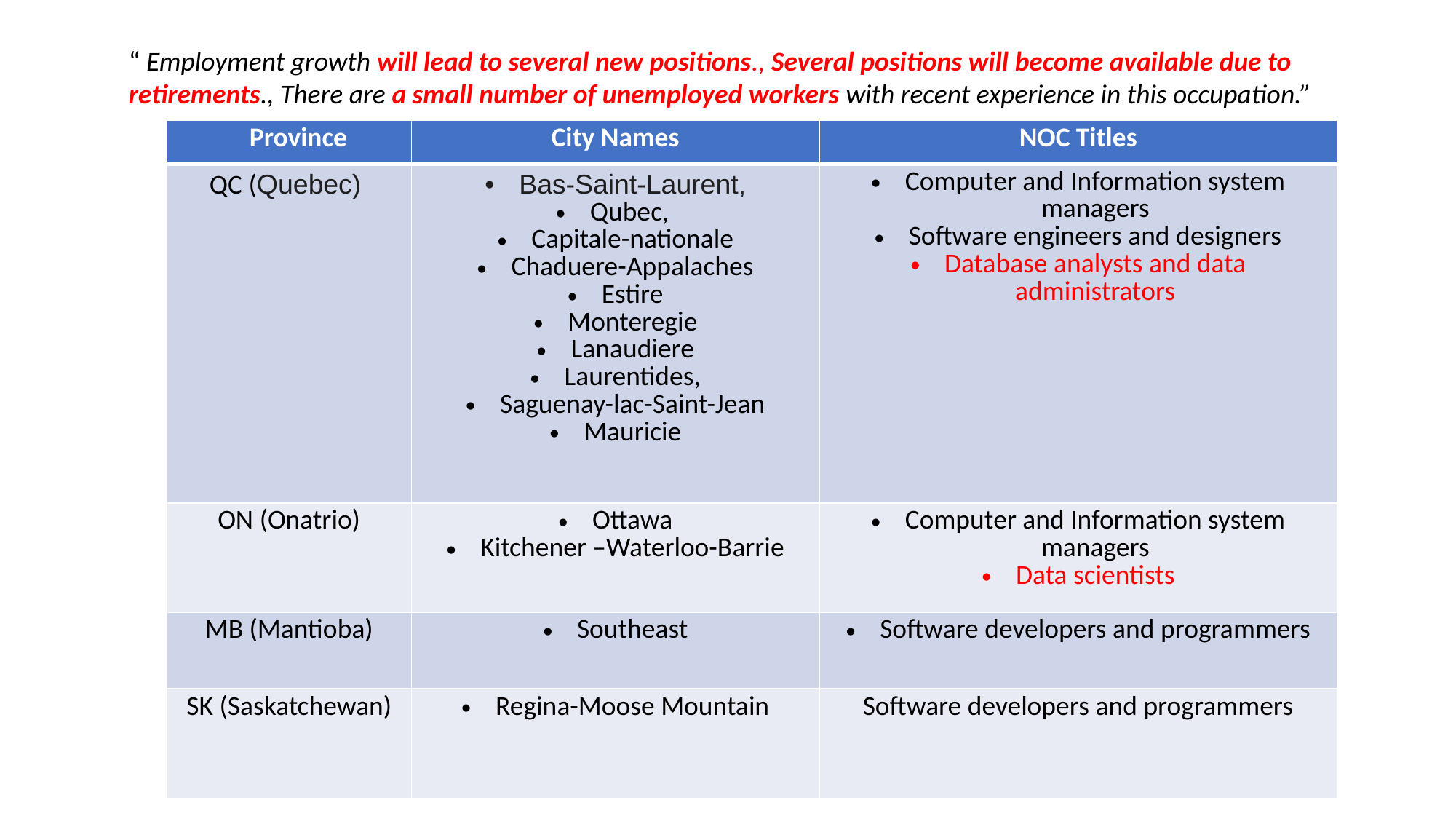

“ Employment growth will lead to several new positions., Several positions will become available due to retirements., There are a small number of unemployed workers with recent experience in this occupation.”

| Province | City Names | NOC Titles |
| --- | --- | --- |
| QC (Quebec) | Bas-Saint-Laurent, Qubec, Capitale-nationale Chaduere-Appalaches Estire Monteregie Lanaudiere Laurentides, Saguenay-lac-Saint-Jean Mauricie | Computer and Information system managers Software engineers and designers Database analysts and data administrators |
| ON (Onatrio) | Ottawa Kitchener –Waterloo-Barrie | Computer and Information system managers Data scientists |
| MB (Mantioba) | Southeast | Software developers and programmers |
| SK (Saskatchewan) | Regina-Moose Mountain | Software developers and programmers |